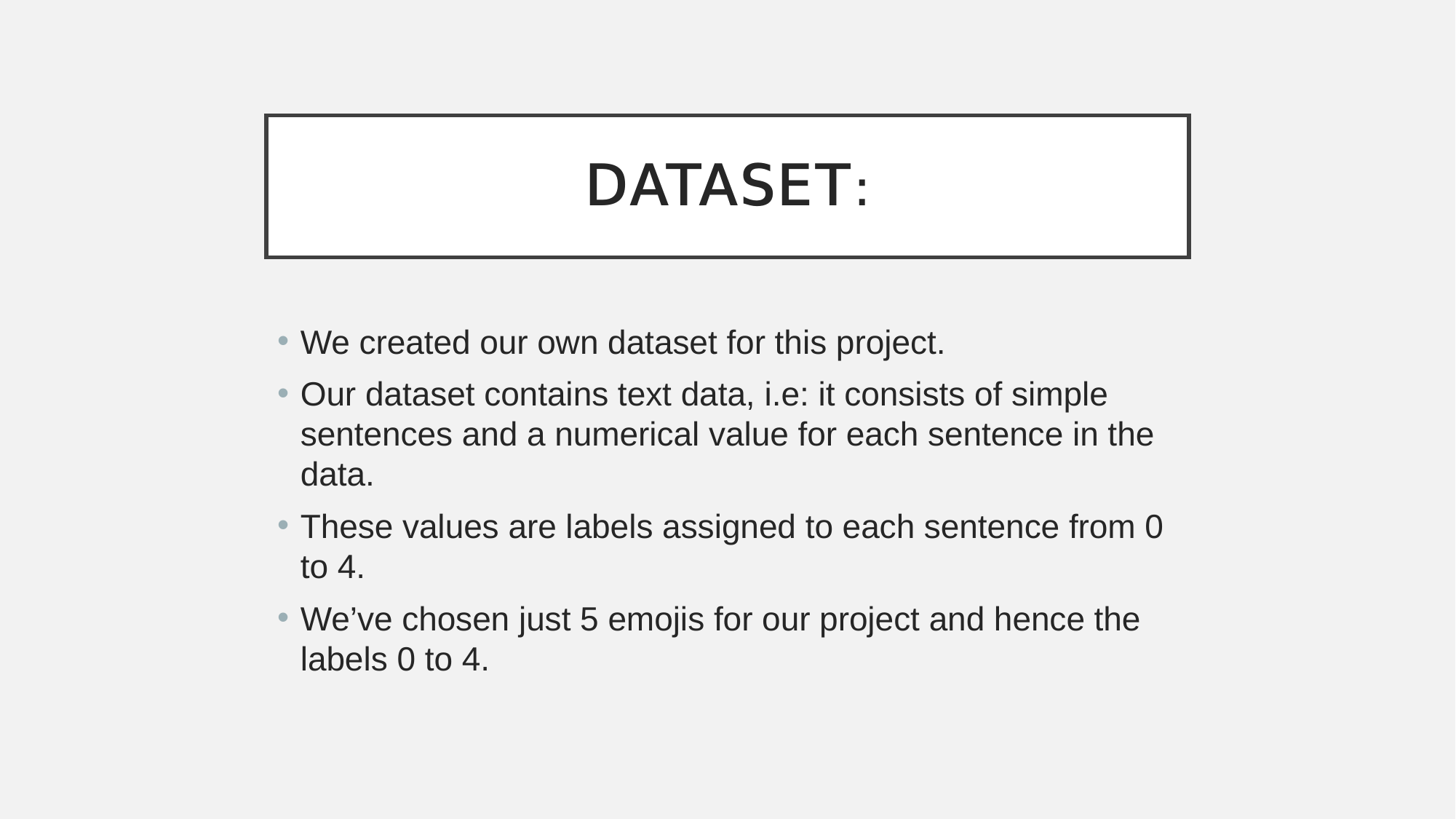

# Dataset:
We created our own dataset for this project.
Our dataset contains text data, i.e: it consists of simple sentences and a numerical value for each sentence in the data.
These values are labels assigned to each sentence from 0 to 4.
We’ve chosen just 5 emojis for our project and hence the labels 0 to 4.